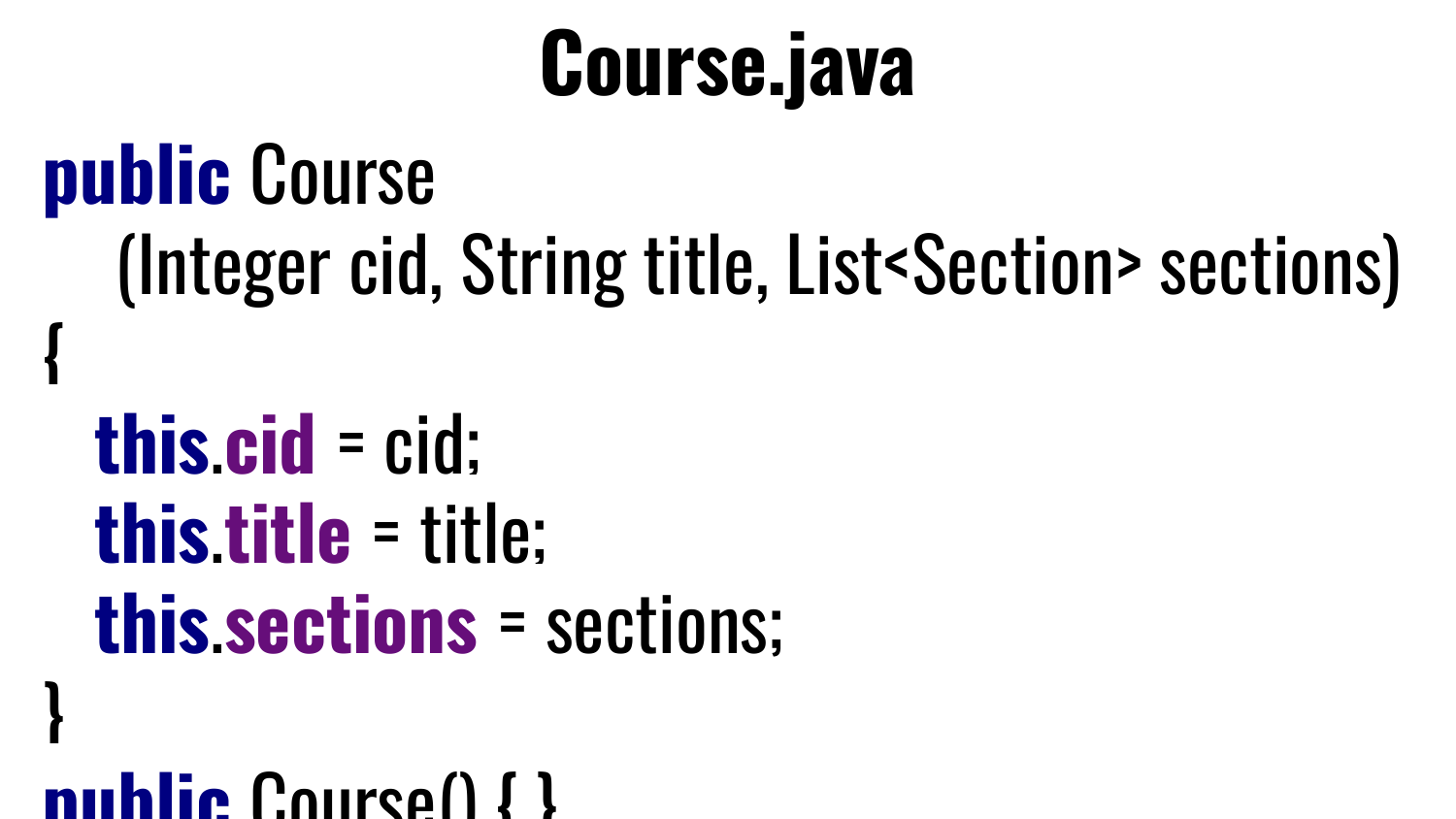

# Course.java
public Course
(Integer cid, String title, List<Section> sections) {
   this.cid = cid;
   this.title = title;
   this.sections = sections;
}
public Course() { }